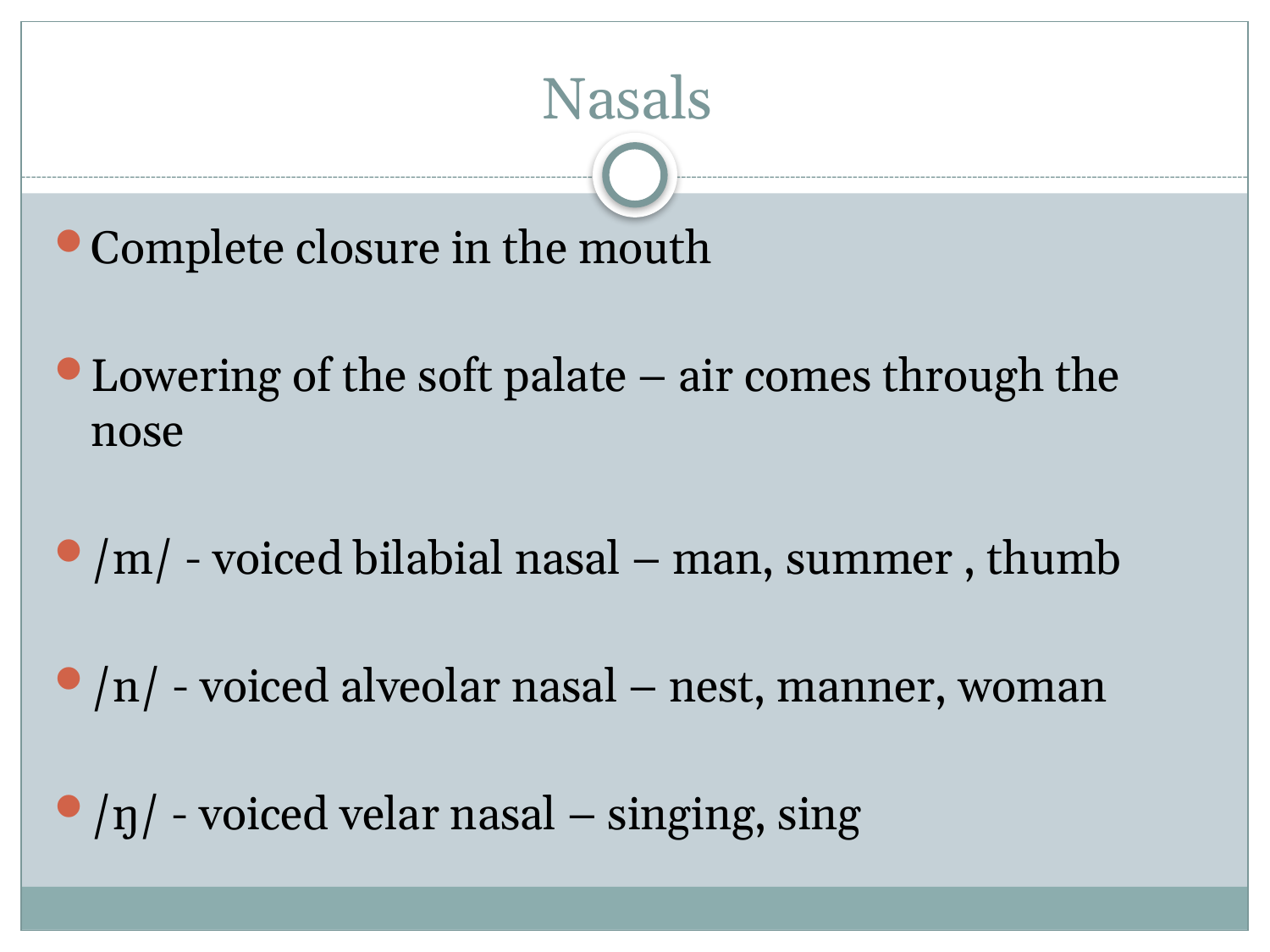

# Nasals
Complete closure in the mouth

Lowering of the soft palate – air comes through the nose

/m/ - voiced bilabial nasal – man, summer , thumb

/n/ - voiced alveolar nasal – nest, manner, woman

/ŋ/ - voiced velar nasal – singing, sing